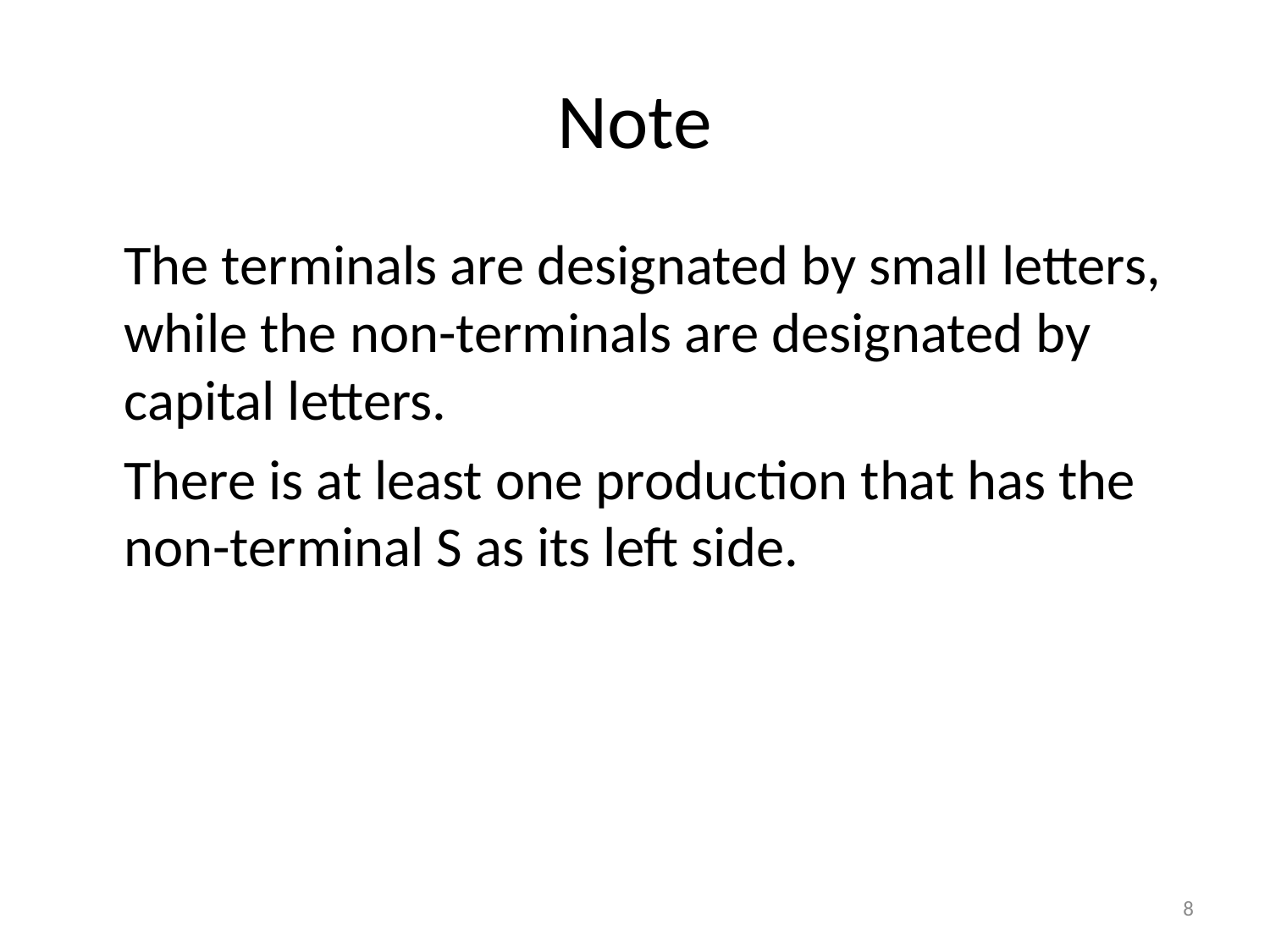

# Note
	The terminals are designated by small letters, while the non-terminals are designated by capital letters.
	There is at least one production that has the non-terminal S as its left side.
8